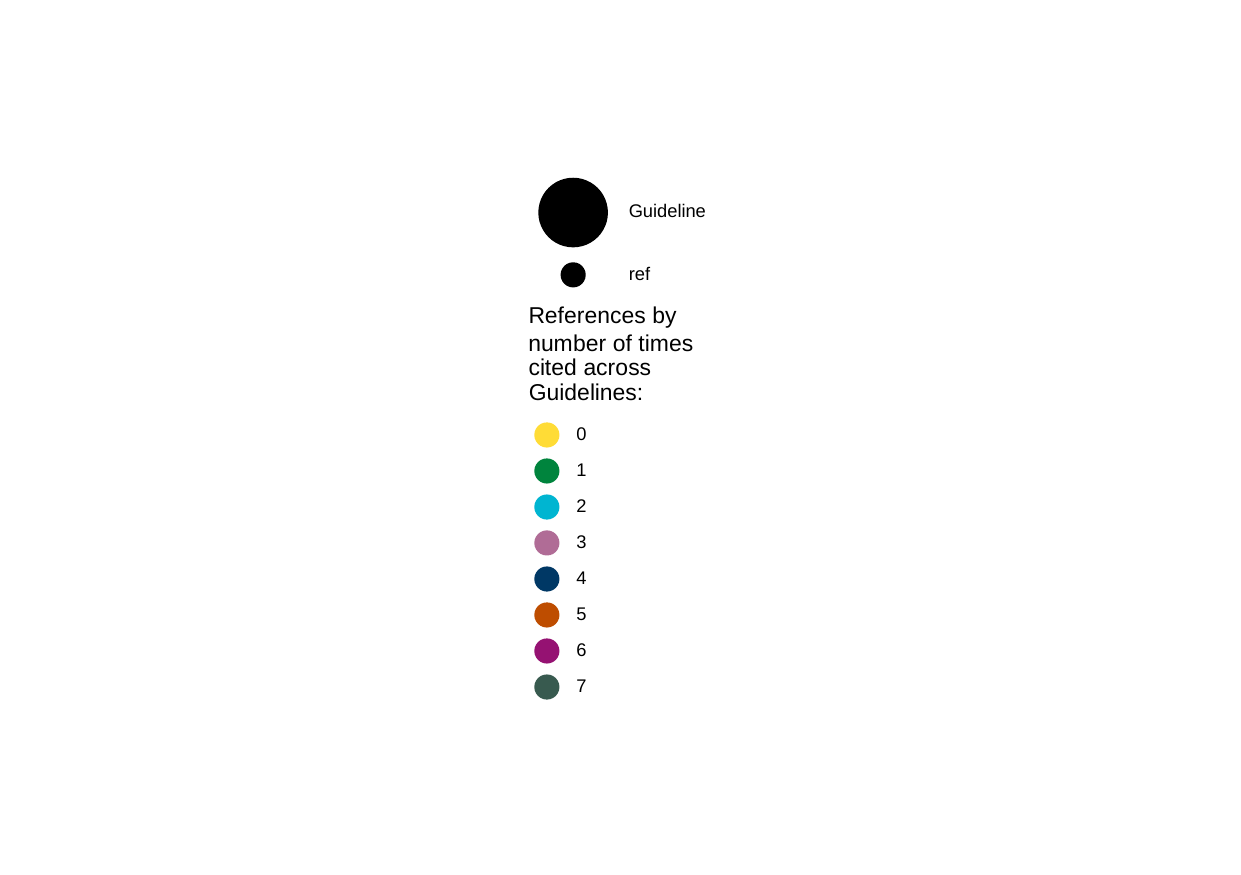

Guideline

ref
References by
number of times
cited across
Guidelines:

0

1

2

3

4

5

6

7